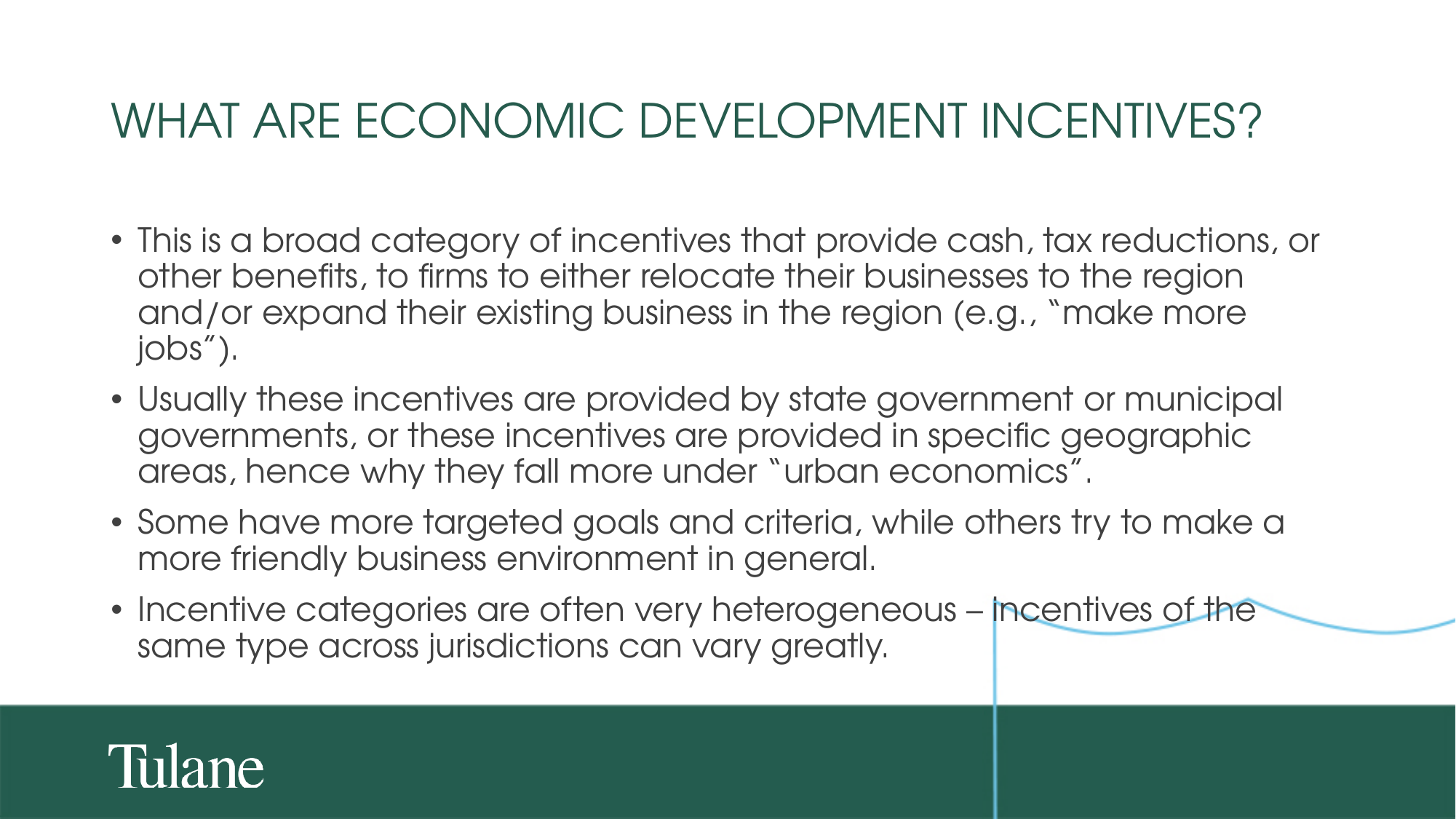

# What are economic development incentives?
This is a broad category of incentives that provide cash, tax reductions, or other benefits, to firms to either relocate their businesses to the region and/or expand their existing business in the region (e.g., “make more jobs”).
Usually these incentives are provided by state government or municipal governments, or these incentives are provided in specific geographic areas, hence why they fall more under “urban economics”.
Some have more targeted goals and criteria, while others try to make a more friendly business environment in general.
Incentive categories are often very heterogeneous – incentives of the same type across jurisdictions can vary greatly.